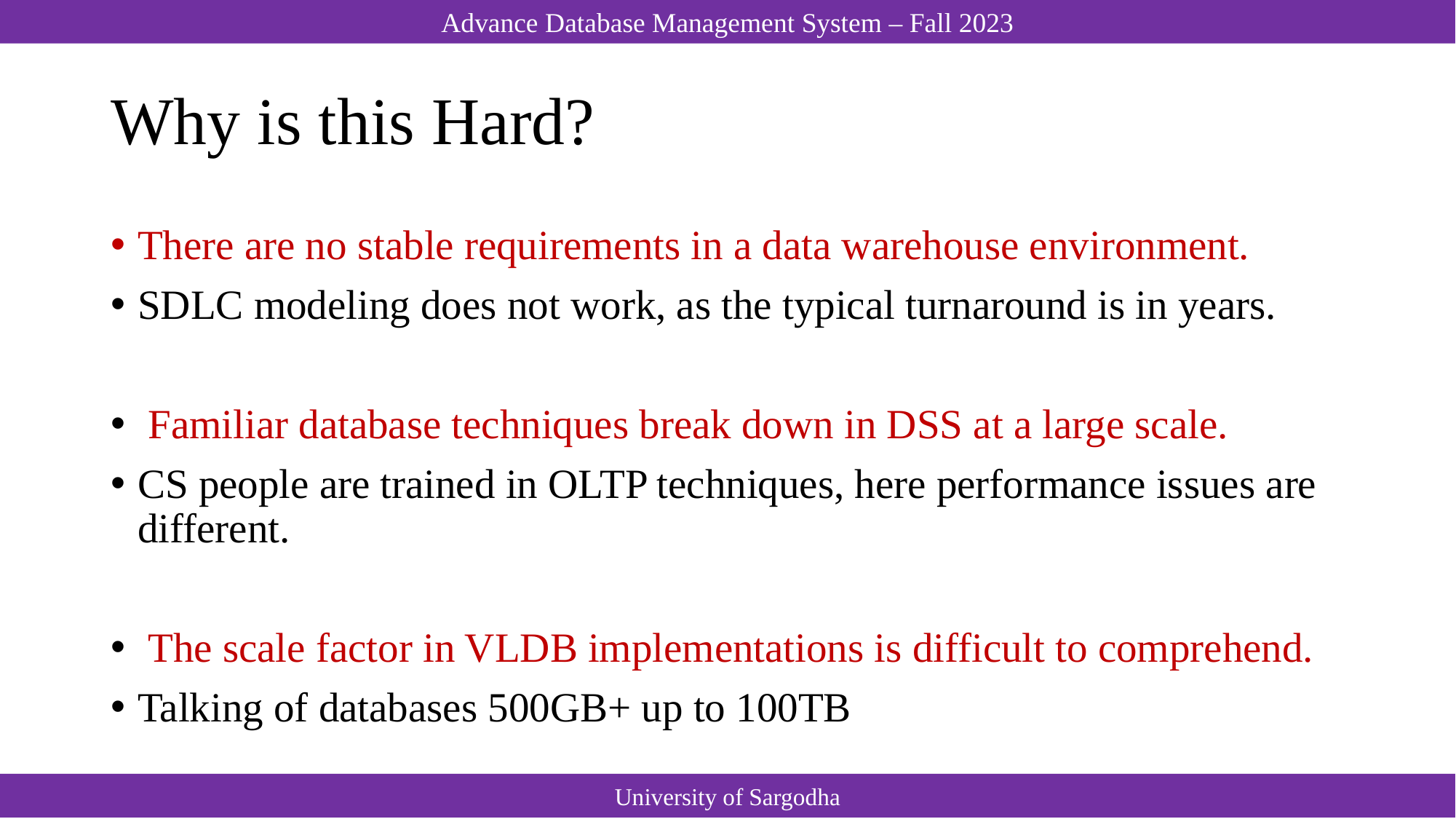

# Why is this Hard?
There are no stable requirements in a data warehouse environment.
SDLC modeling does not work, as the typical turnaround is in years.

 Familiar database techniques break down in DSS at a large scale.
CS people are trained in OLTP techniques, here performance issues are different.

 The scale factor in VLDB implementations is difficult to comprehend.
Talking of databases 500GB+ up to 100TB

University of Sargodha